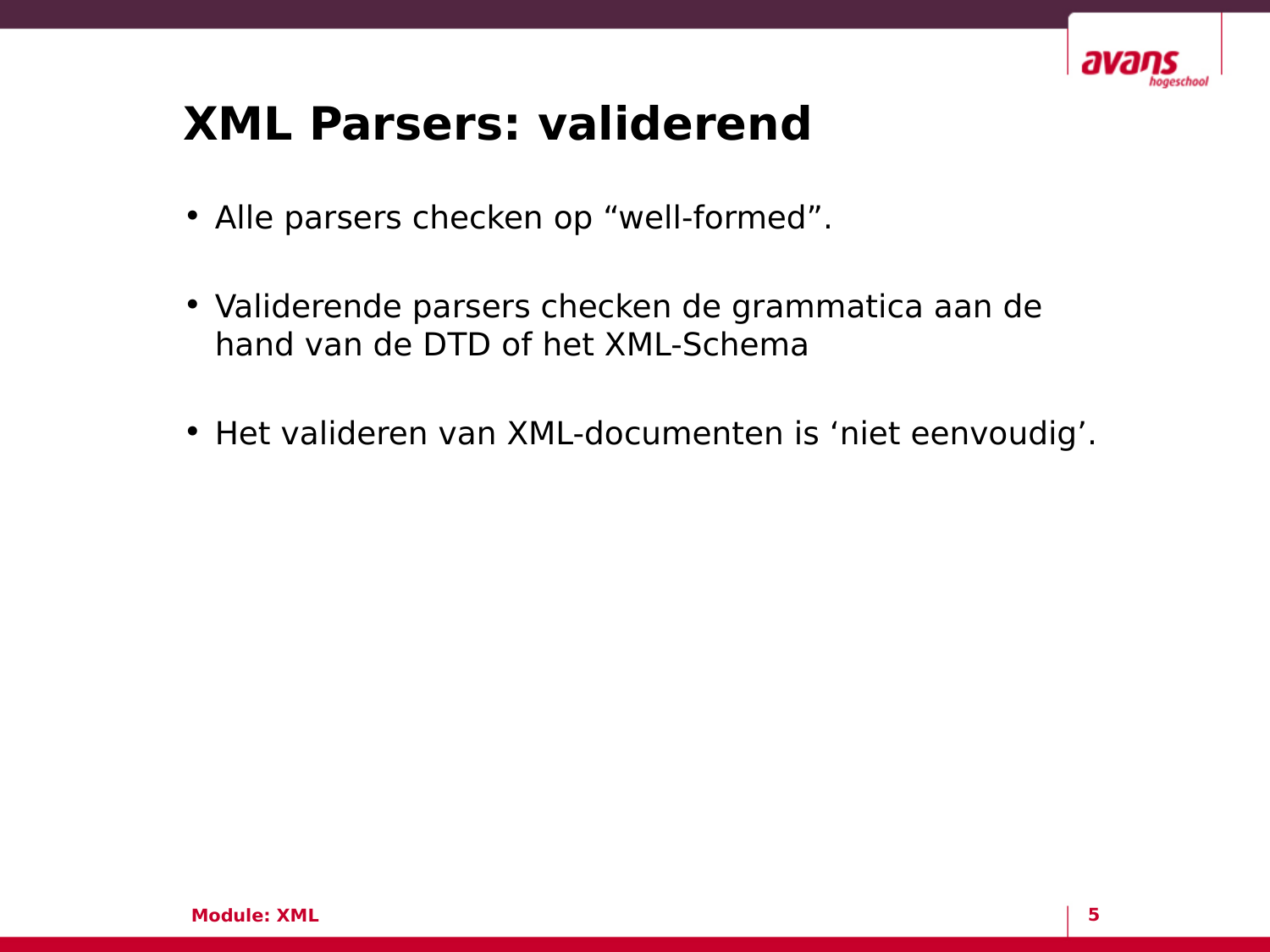

# XML Parsers: validerend
Alle parsers checken op “well-formed”.

Validerende parsers checken de grammatica aan de hand van de DTD of het XML-Schema

Het valideren van XML-documenten is ‘niet eenvoudig’.
5